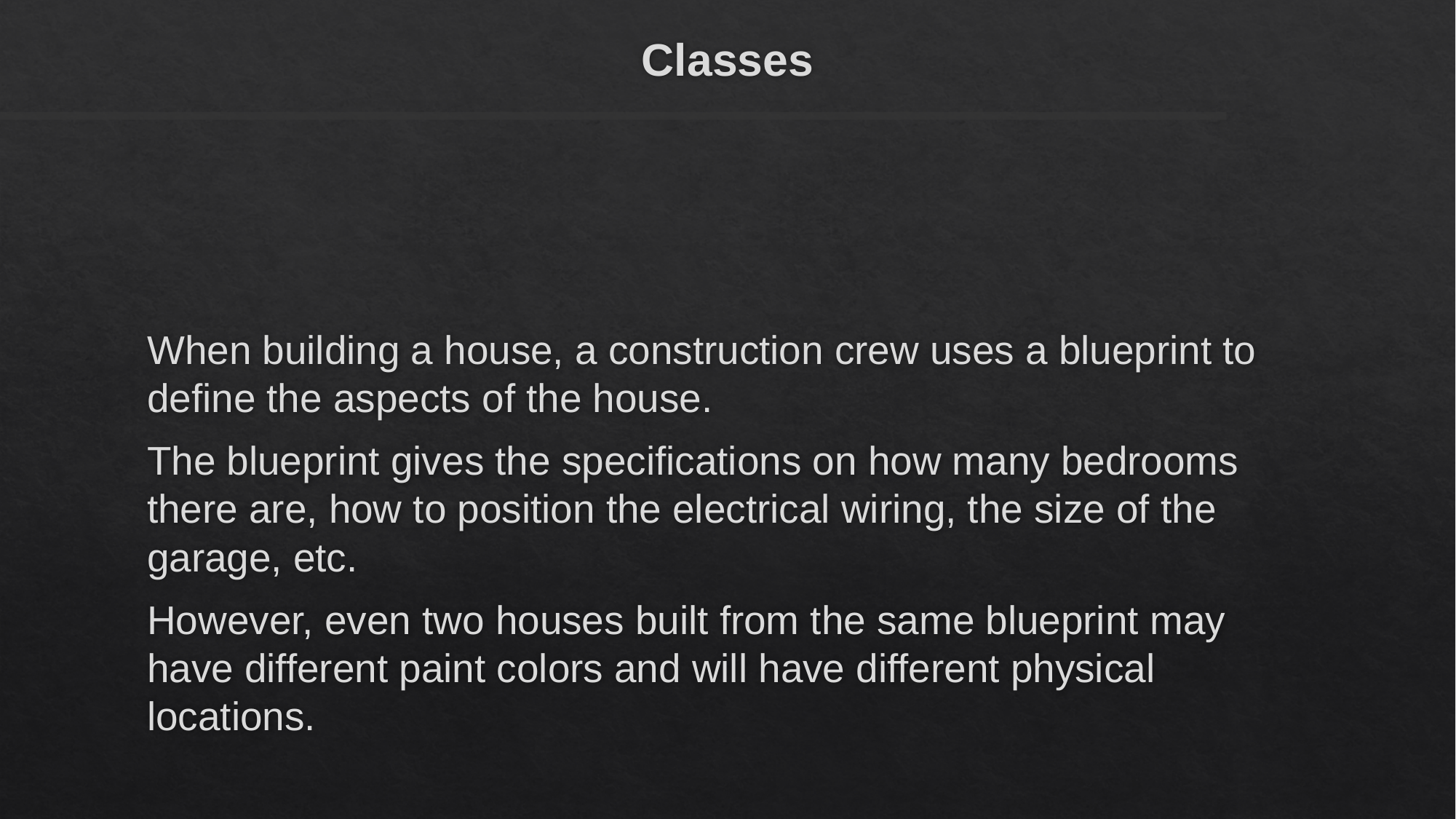

# Classes
When building a house, a construction crew uses a blueprint to define the aspects of the house.
The blueprint gives the specifications on how many bedrooms there are, how to position the electrical wiring, the size of the garage, etc.
However, even two houses built from the same blueprint may have different paint colors and will have different physical locations.